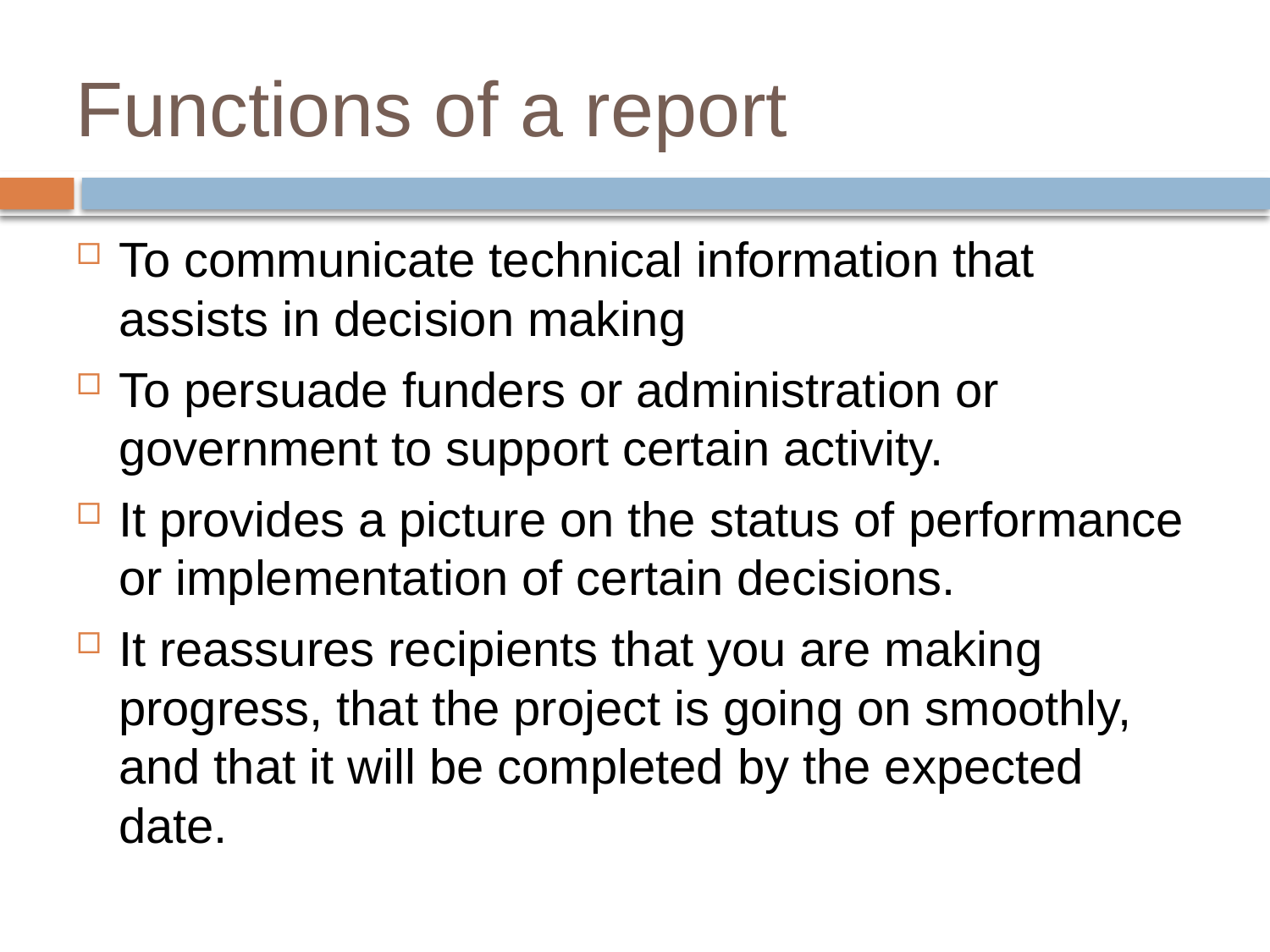

# Functions of a report
To communicate technical information that assists in decision making
To persuade funders or administration or government to support certain activity.
It provides a picture on the status of performance or implementation of certain decisions.
It reassures recipients that you are making progress, that the project is going on smoothly, and that it will be completed by the expected date.